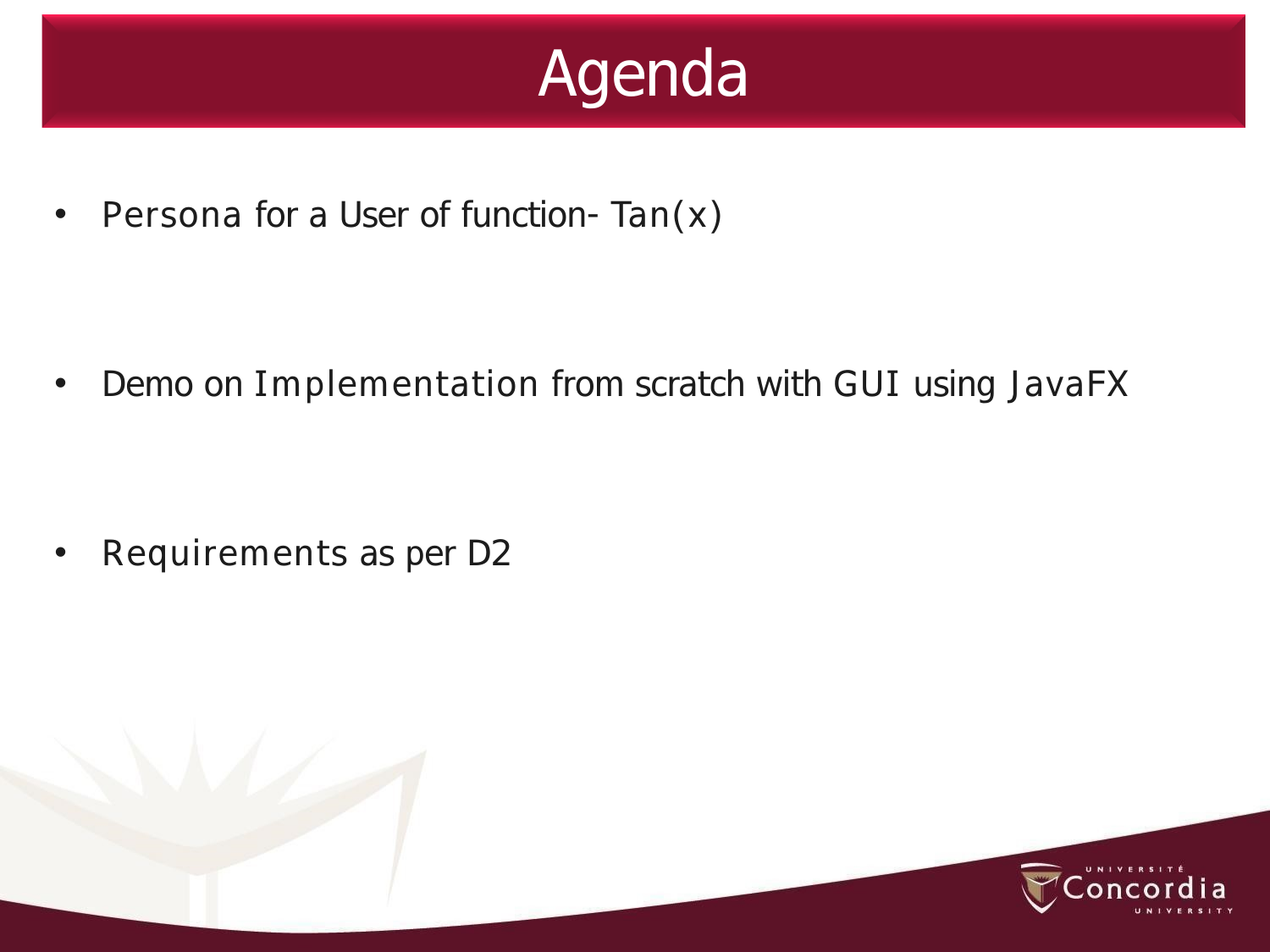

Agenda
Persona for a User of function- Tan(x)

Demo on Implementation from scratch with GUI using JavaFX

Requirements as per D2